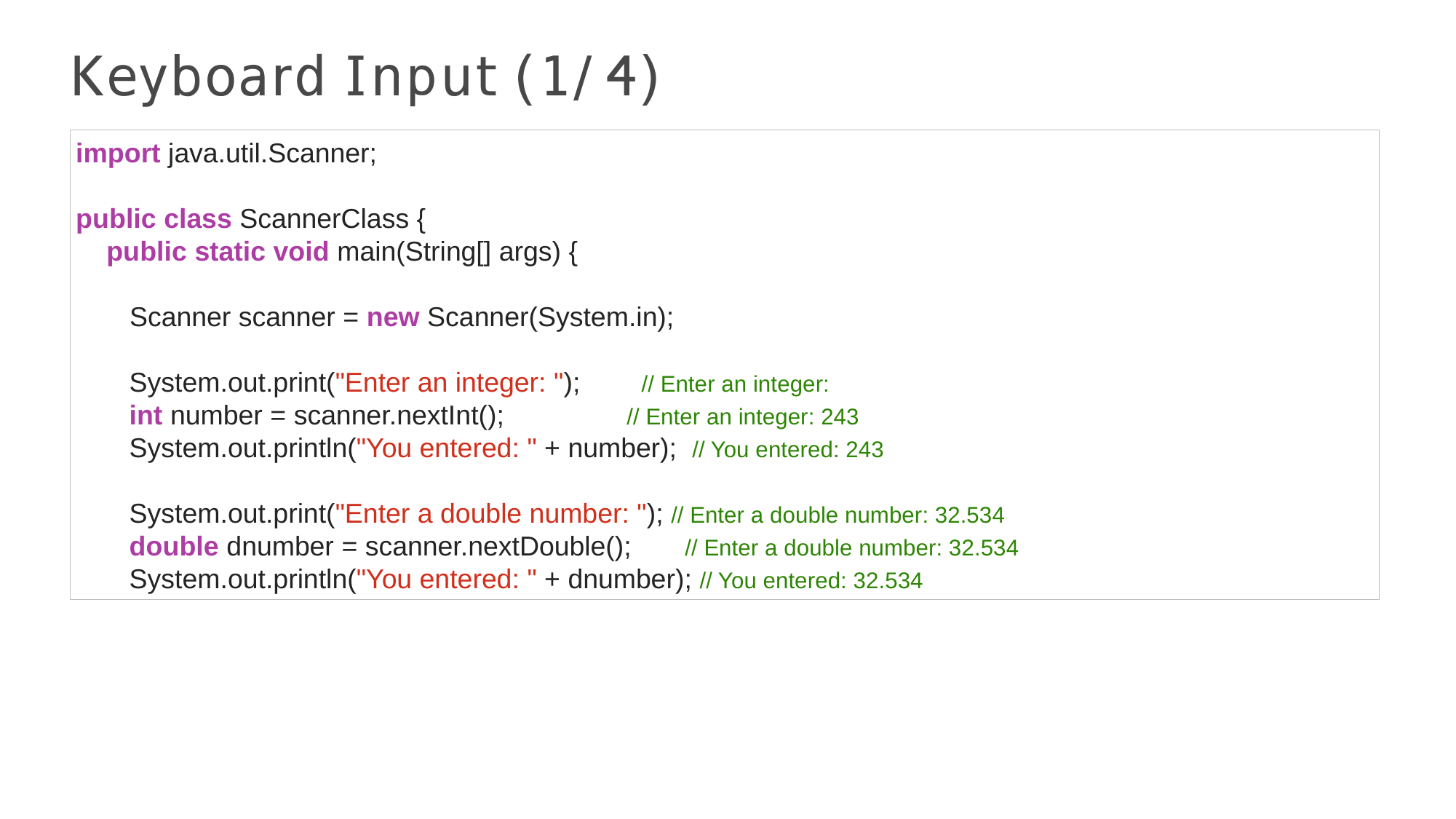

# Keyboard Input (1/4)
import java.util.Scanner;

public class ScannerClass {
    public static void main(String[] args) {

        Scanner scanner = new Scanner(System.in);

       System.out.print("Enter an integer: ");        // Enter an integer:
       int number = scanner.nextInt();                // Enter an integer: 243
       System.out.println("You entered: " + number);  // You entered: 243

       System.out.print("Enter a double number: "); // Enter a double number: 32.534
       double dnumber = scanner.nextDouble();       // Enter a double number: 32.534
       System.out.println("You entered: " + dnumber); // You entered: 32.534
2